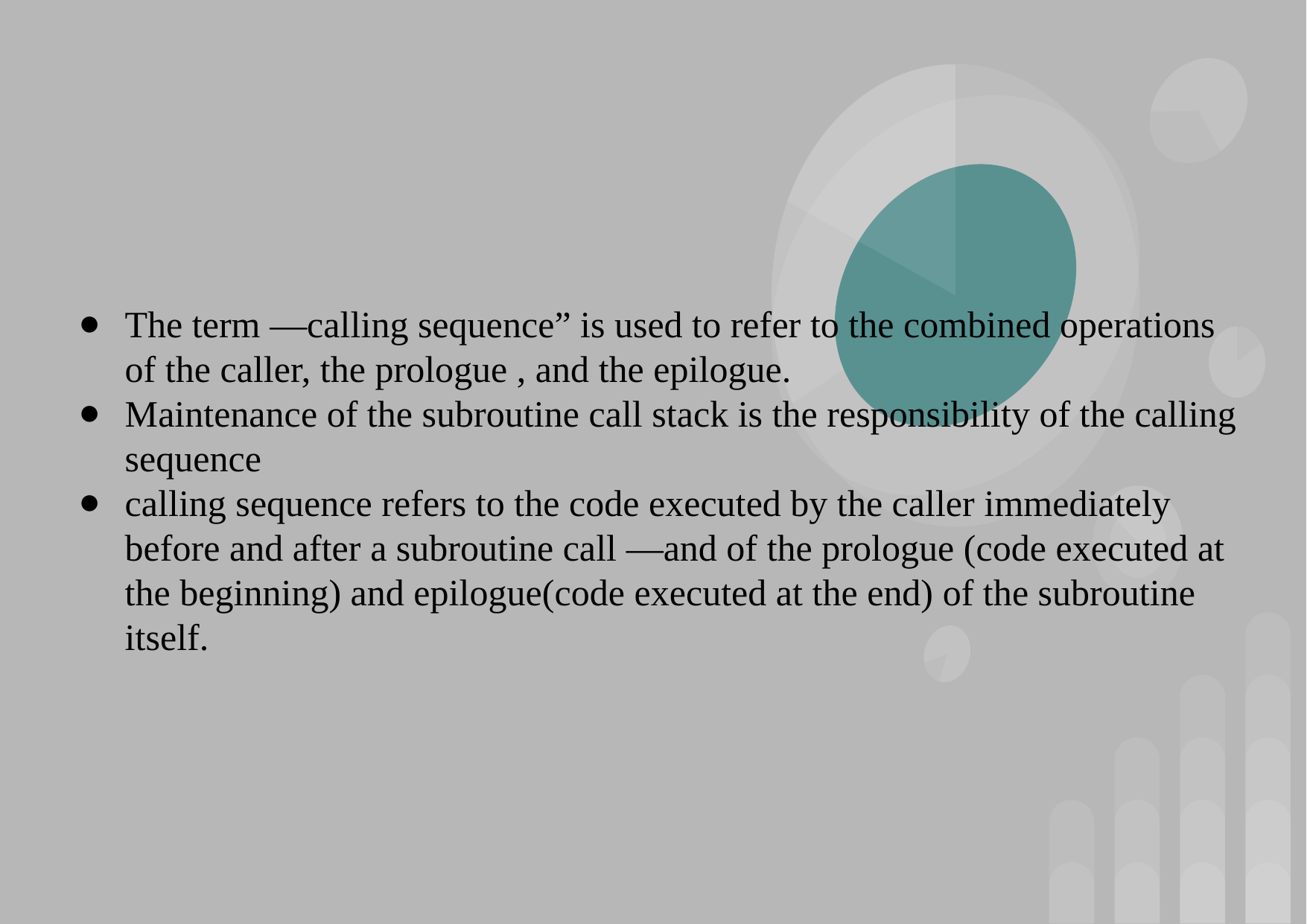

The term ―calling sequence” is used to refer to the combined operations of the caller, the prologue , and the epilogue.
Maintenance of the subroutine call stack is the responsibility of the calling sequence
calling sequence refers to the code executed by the caller immediately before and after a subroutine call —and of the prologue (code executed at the beginning) and epilogue(code executed at the end) of the subroutine itself.